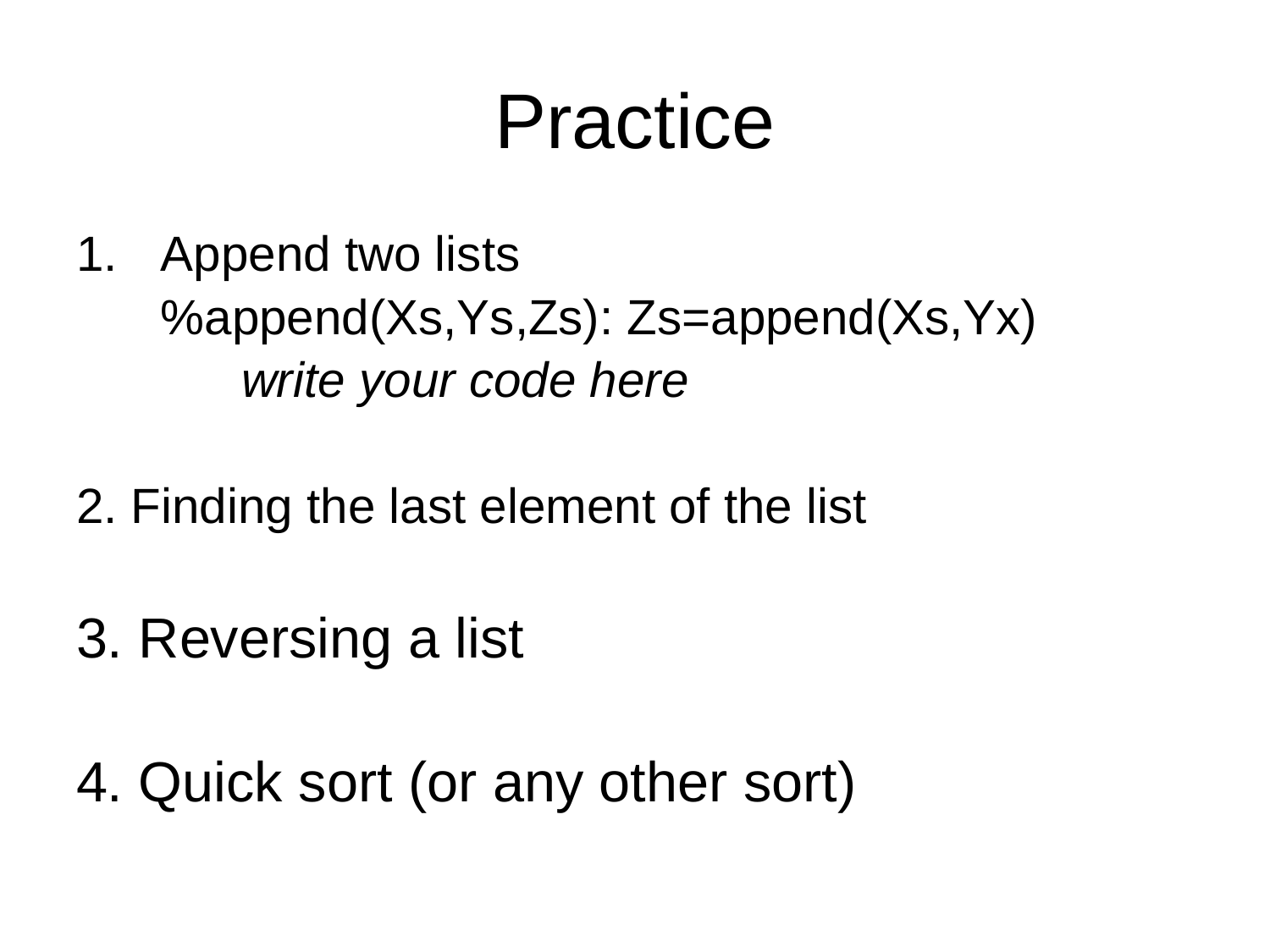

# Practice
Append two lists
	%append(Xs,Ys,Zs): Zs=append(Xs,Yx)
            write your code here

2. Finding the last element of the list

3. Reversing a list

4. Quick sort (or any other sort)